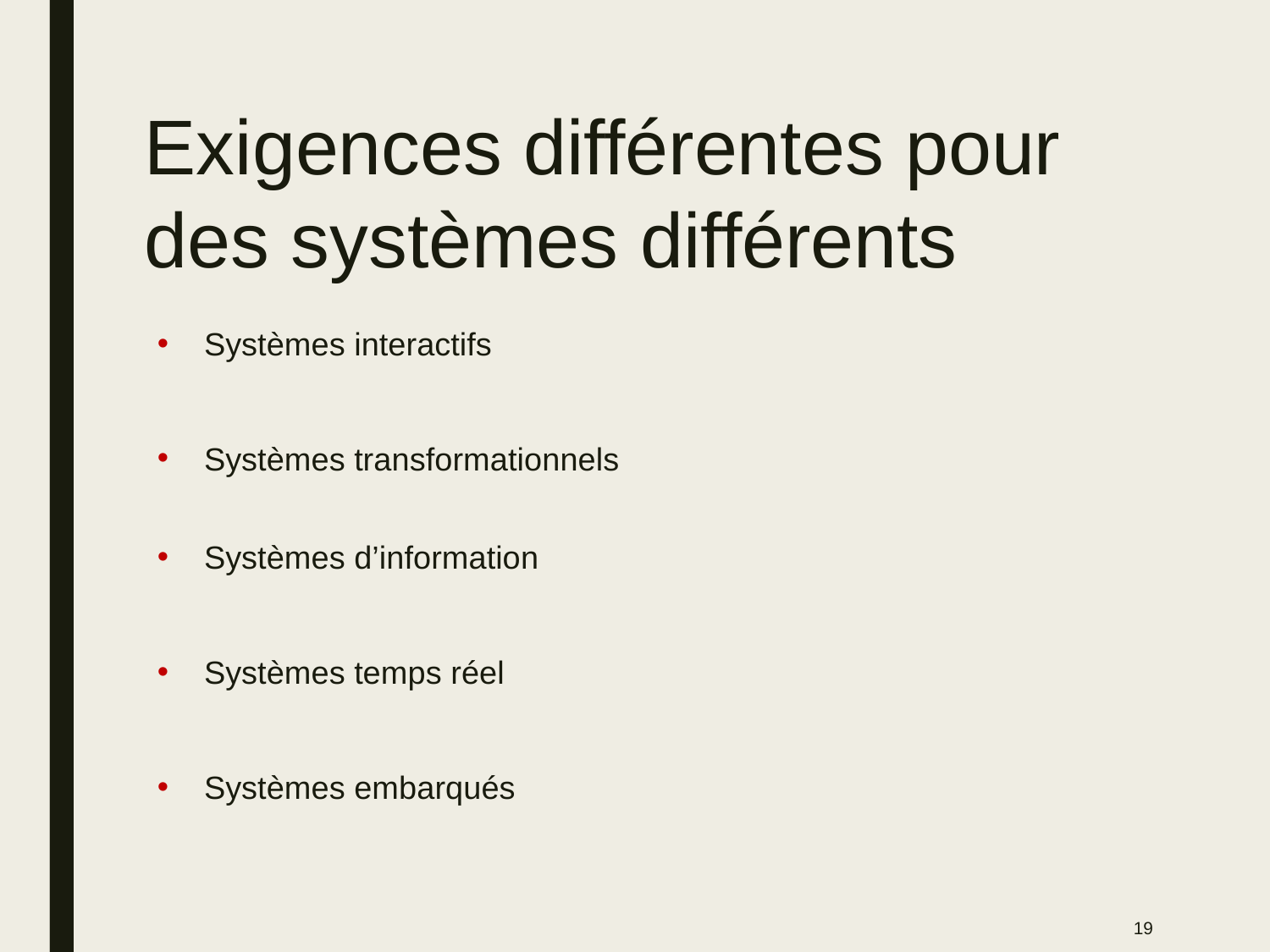

# Exigences différentes pour des systèmes différents
Systèmes interactifs

Systèmes transformationnels

Systèmes d’information

Systèmes temps réel

Systèmes embarqués

19